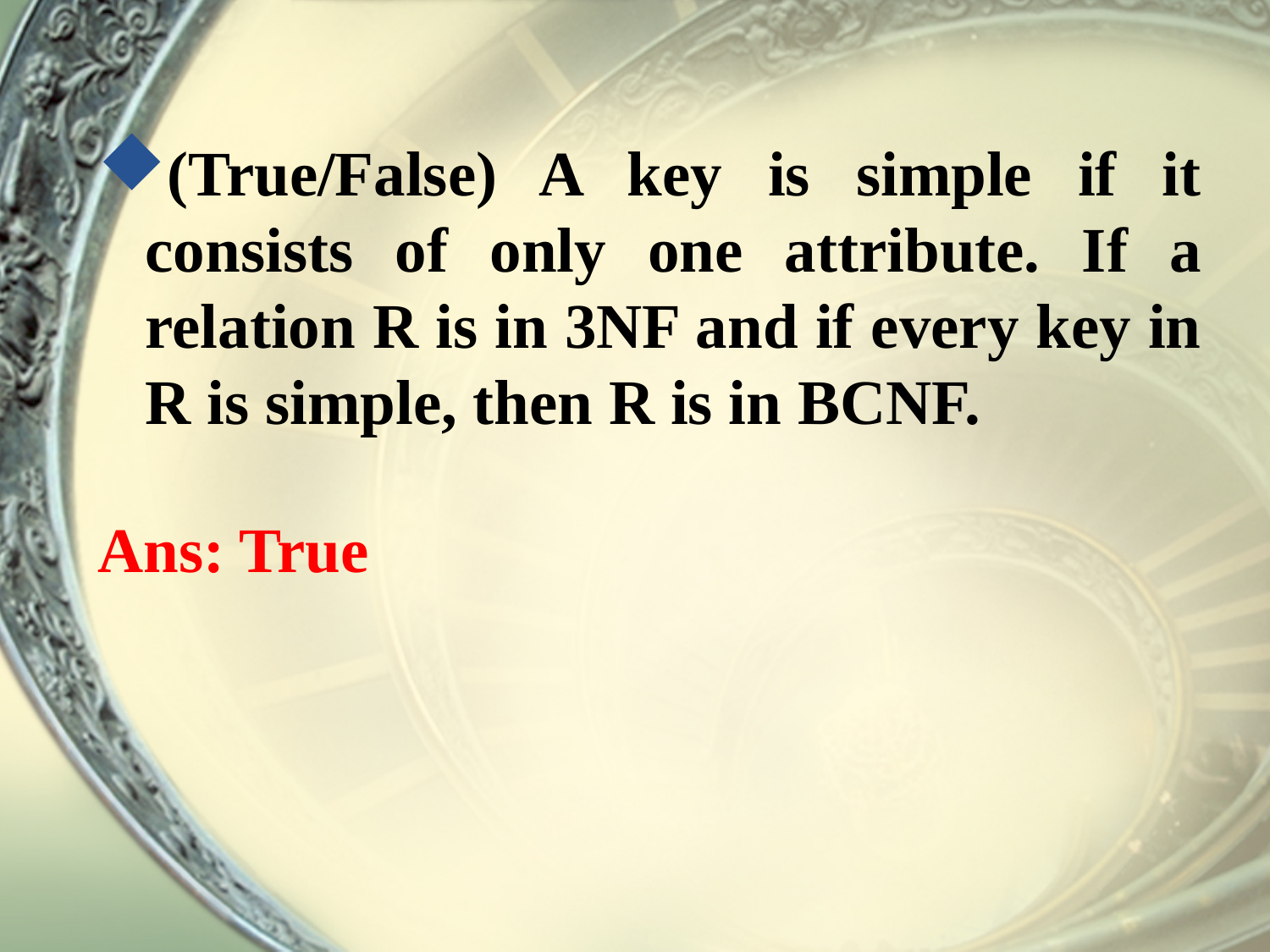

(True/False) A key is simple if it consists of only one attribute. If a relation R is in 3NF and if every key in R is simple, then R is in BCNF.

Ans: True